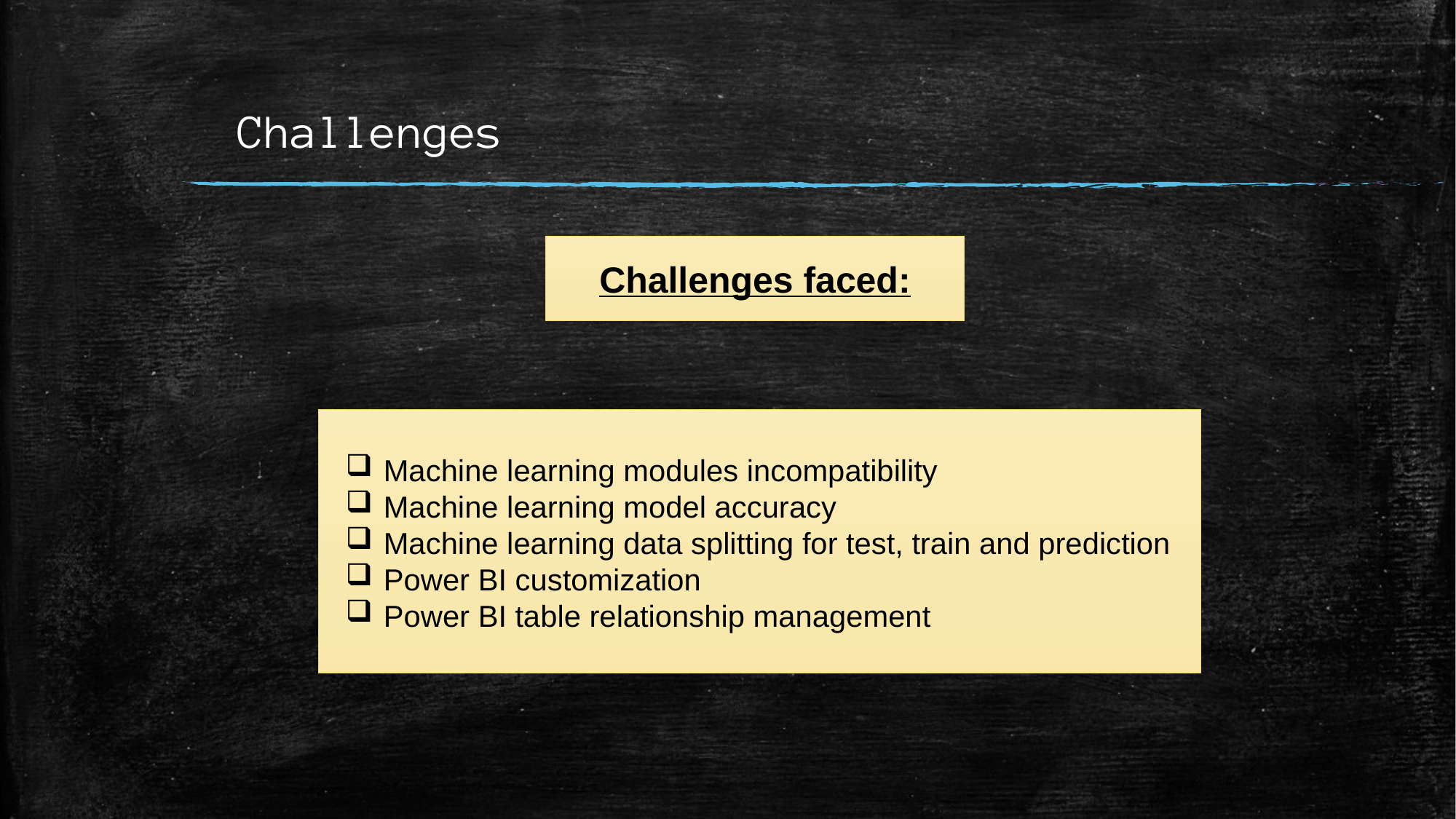

# Challenges
Challenges faced:

Machine learning modules incompatibility
Machine learning model accuracy
Machine learning data splitting for test, train and prediction
Power BI customization
Power BI table relationship management